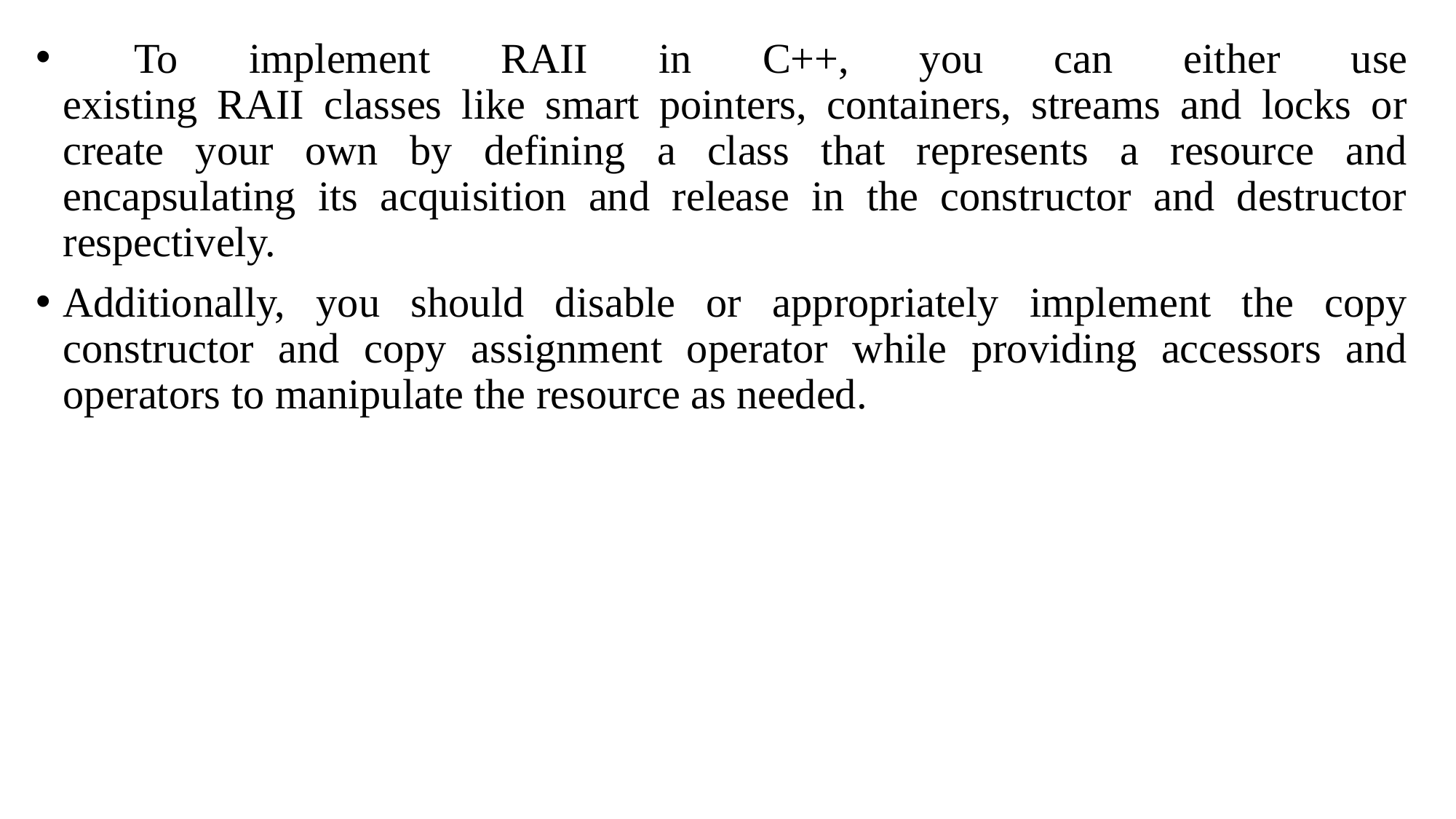

To implement RAII in C++, you can either use
existing RAII classes like smart pointers, containers, streams and locks or create your own by defining a class that represents a resource and encapsulating its acquisition and release in the constructor and destructor respectively.
Additionally, you should disable or appropriately implement the copy constructor and copy assignment operator while providing accessors and operators to manipulate the resource as needed.